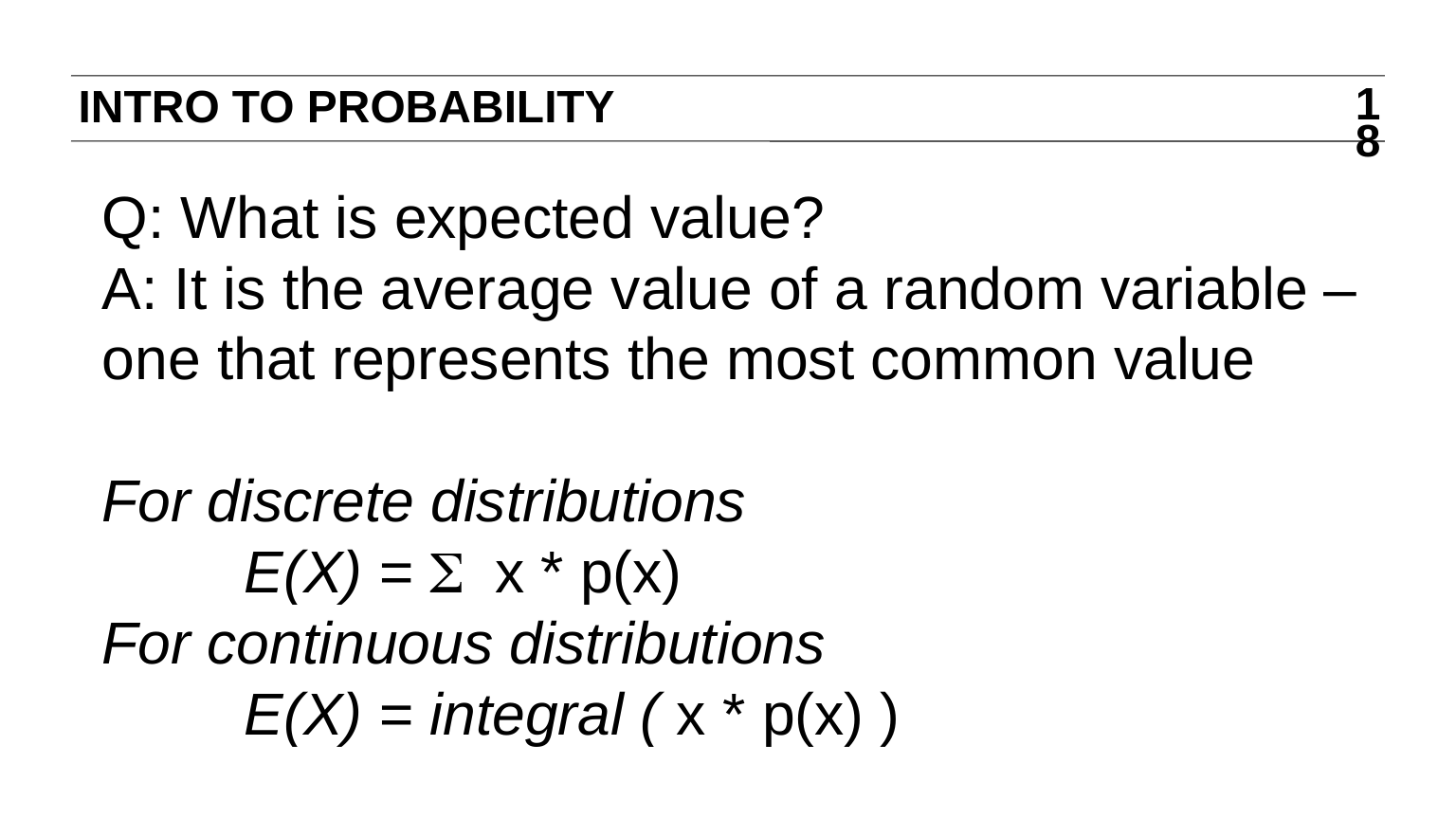

Intro to probability
18
Q: What is expected value?
A: It is the average value of a random variable – one that represents the most common value

For discrete distributions
	E(X) = Σ x * p(x)
For continuous distributions
	E(X) = integral ( x * p(x) )